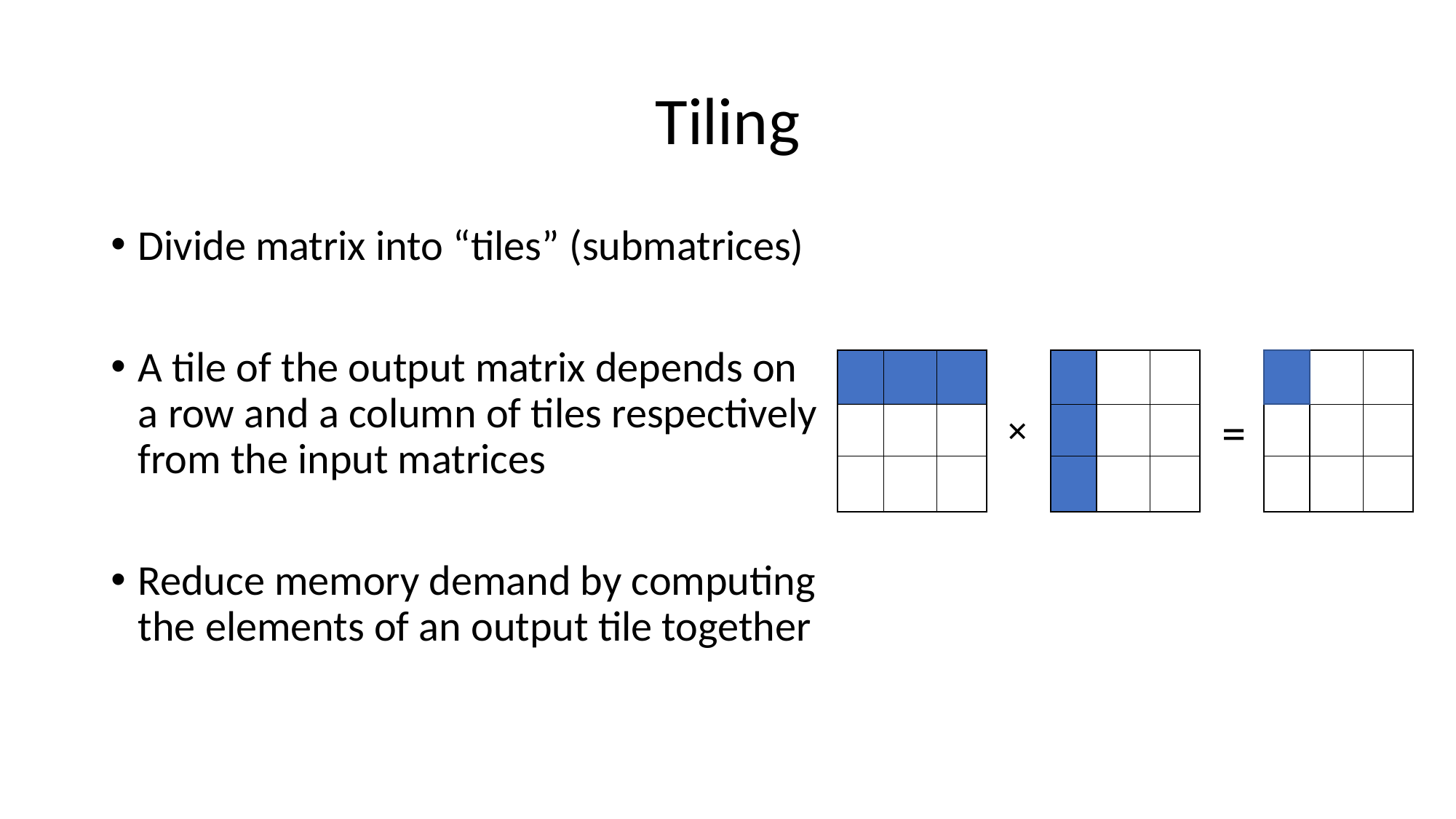

# Tiling
Divide matrix into “tiles” (submatrices)

A tile of the output matrix depends on a row and a column of tiles respectively from the input matrices

Reduce memory demand by computing the elements of an output tile together

=
✕